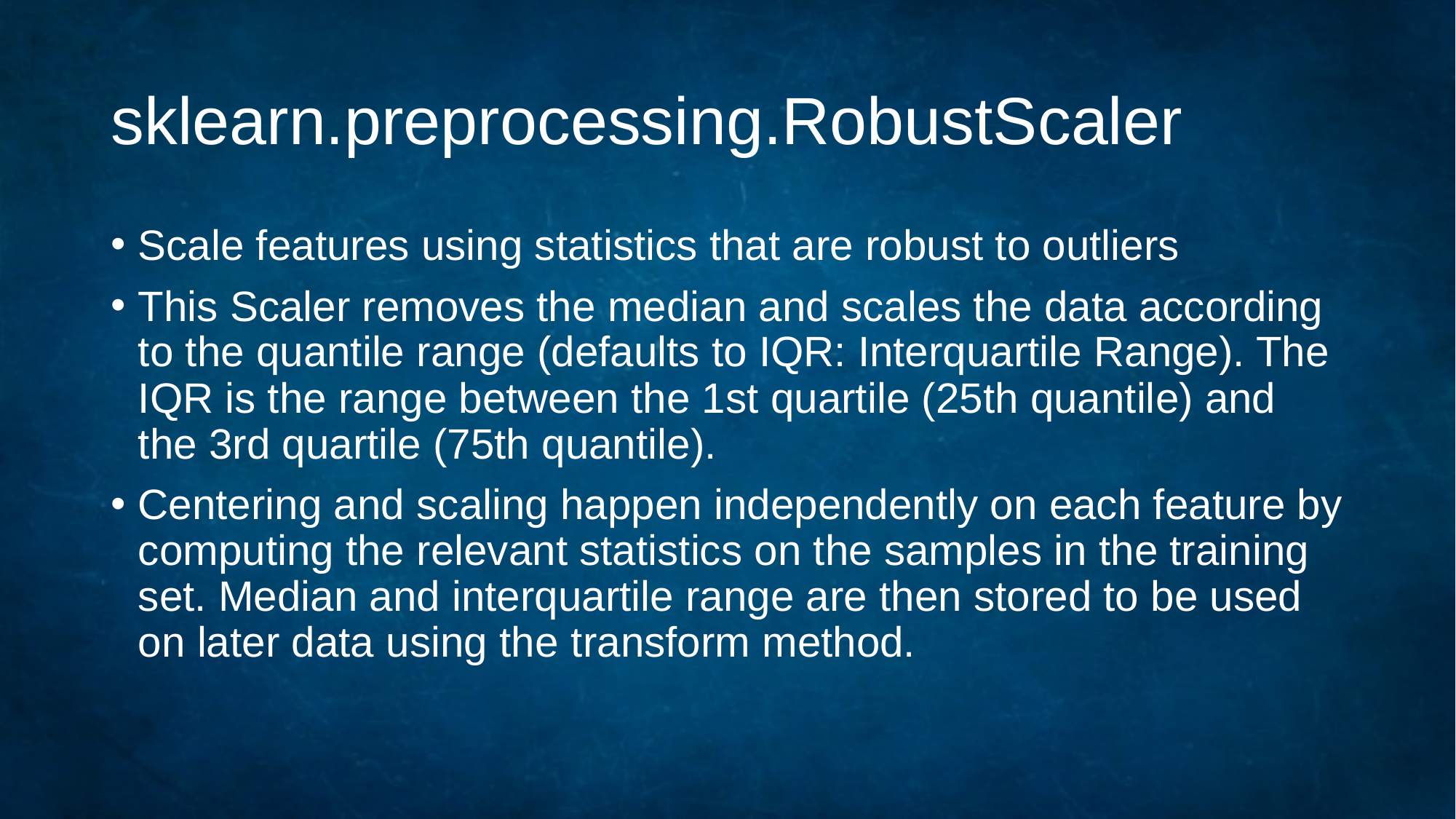

# sklearn.preprocessing.RobustScaler
Scale features using statistics that are robust to outliers
This Scaler removes the median and scales the data according to the quantile range (defaults to IQR: Interquartile Range). The IQR is the range between the 1st quartile (25th quantile) and the 3rd quartile (75th quantile).
Centering and scaling happen independently on each feature by computing the relevant statistics on the samples in the training set. Median and interquartile range are then stored to be used on later data using the transform method.